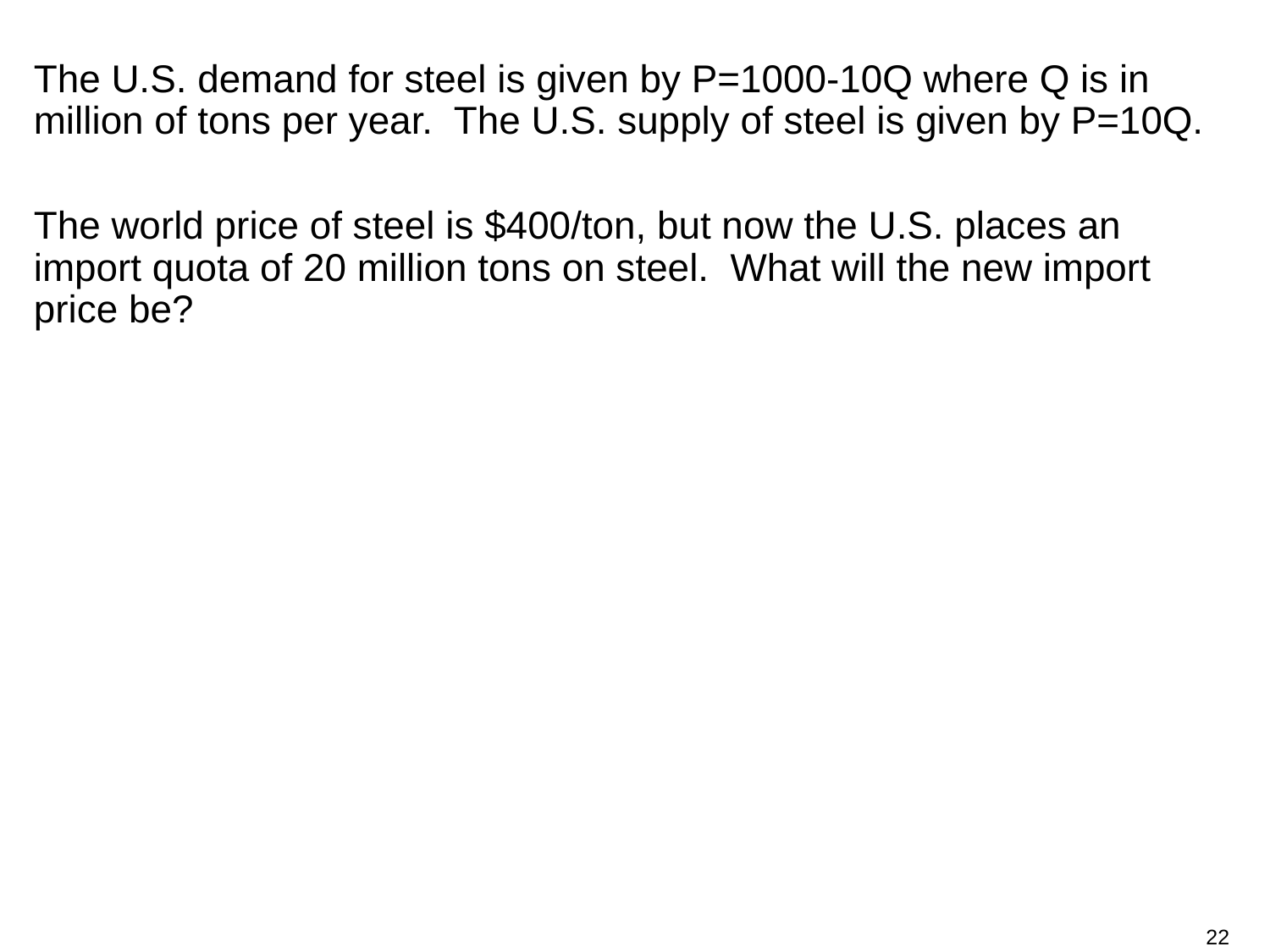

The U.S. demand for steel is given by P=1000-10Q where Q is in million of tons per year.  The U.S. supply of steel is given by P=10Q.

The world price of steel is $400/ton, but now the U.S. places an import quota of 20 million tons on steel.  What will the new import price be?